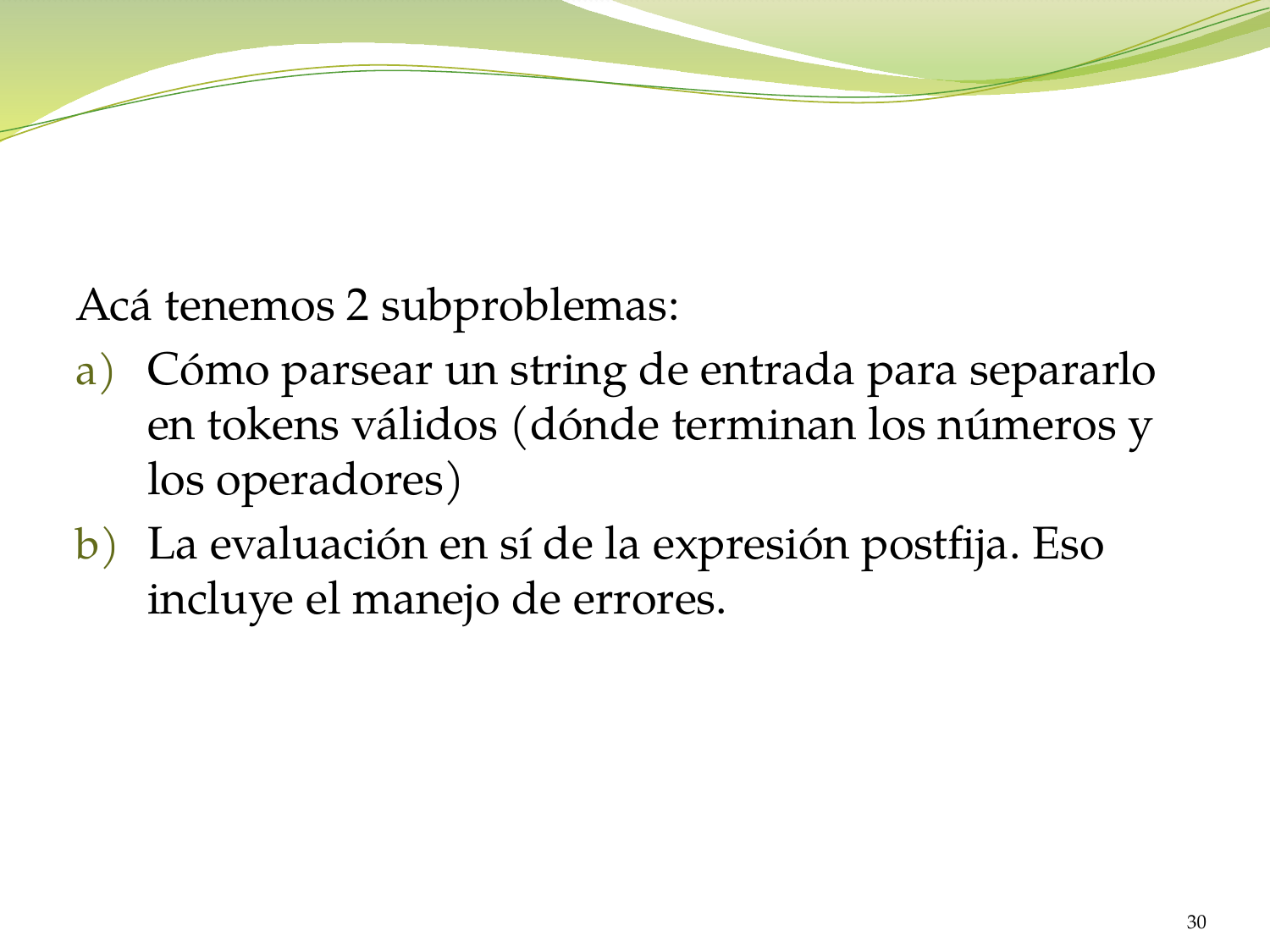

#
Acá tenemos 2 subproblemas:
Cómo parsear un string de entrada para separarlo en tokens válidos (dónde terminan los números y los operadores)
La evaluación en sí de la expresión postfija. Eso incluye el manejo de errores.

30